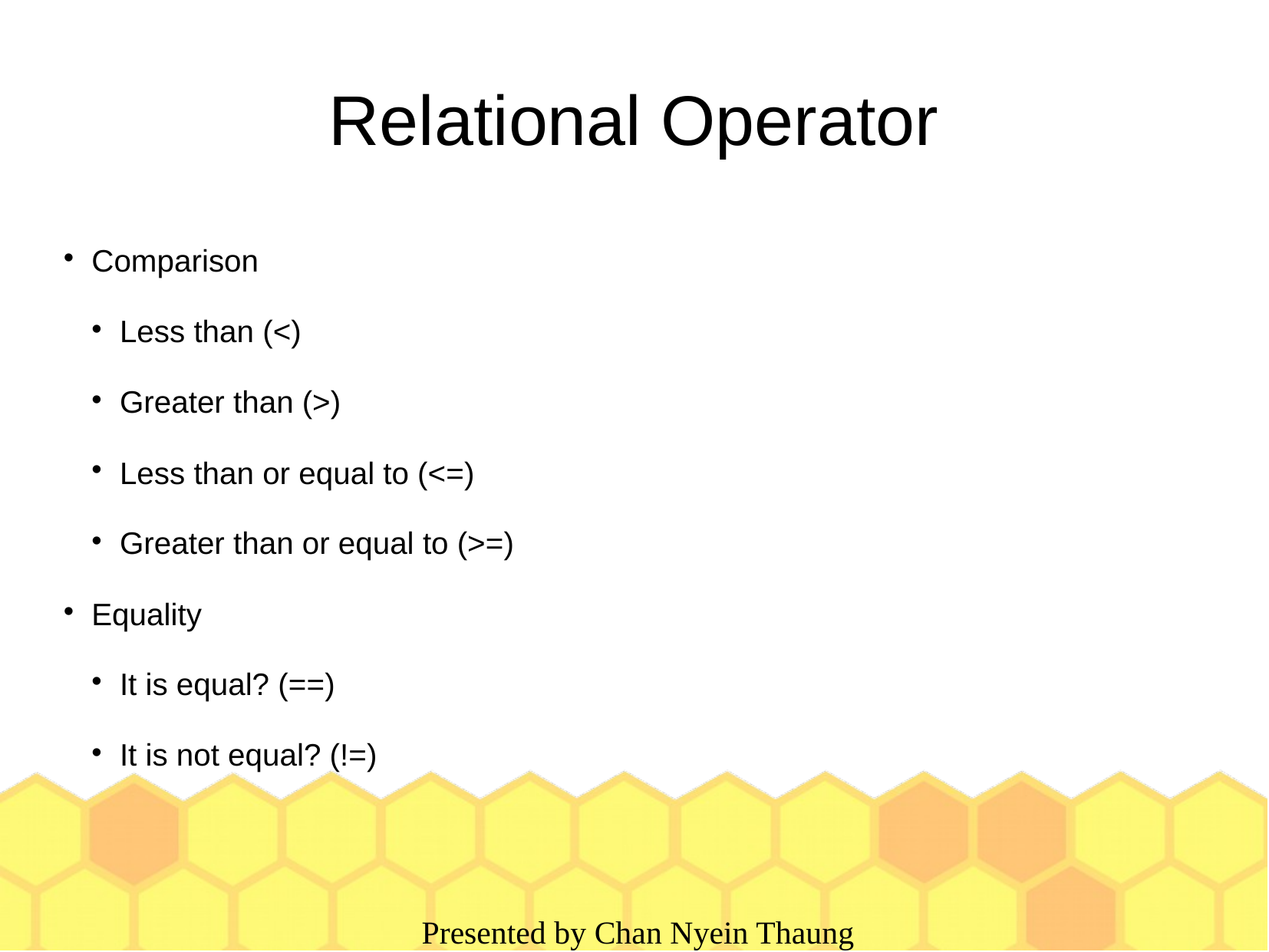

Relational Operator
Comparison
Less than (<)
Greater than (>)
Less than or equal to (<=)
Greater than or equal to (>=)
Equality
It is equal? (==)
It is not equal? (!=)
 Presented by Chan Nyein Thaung